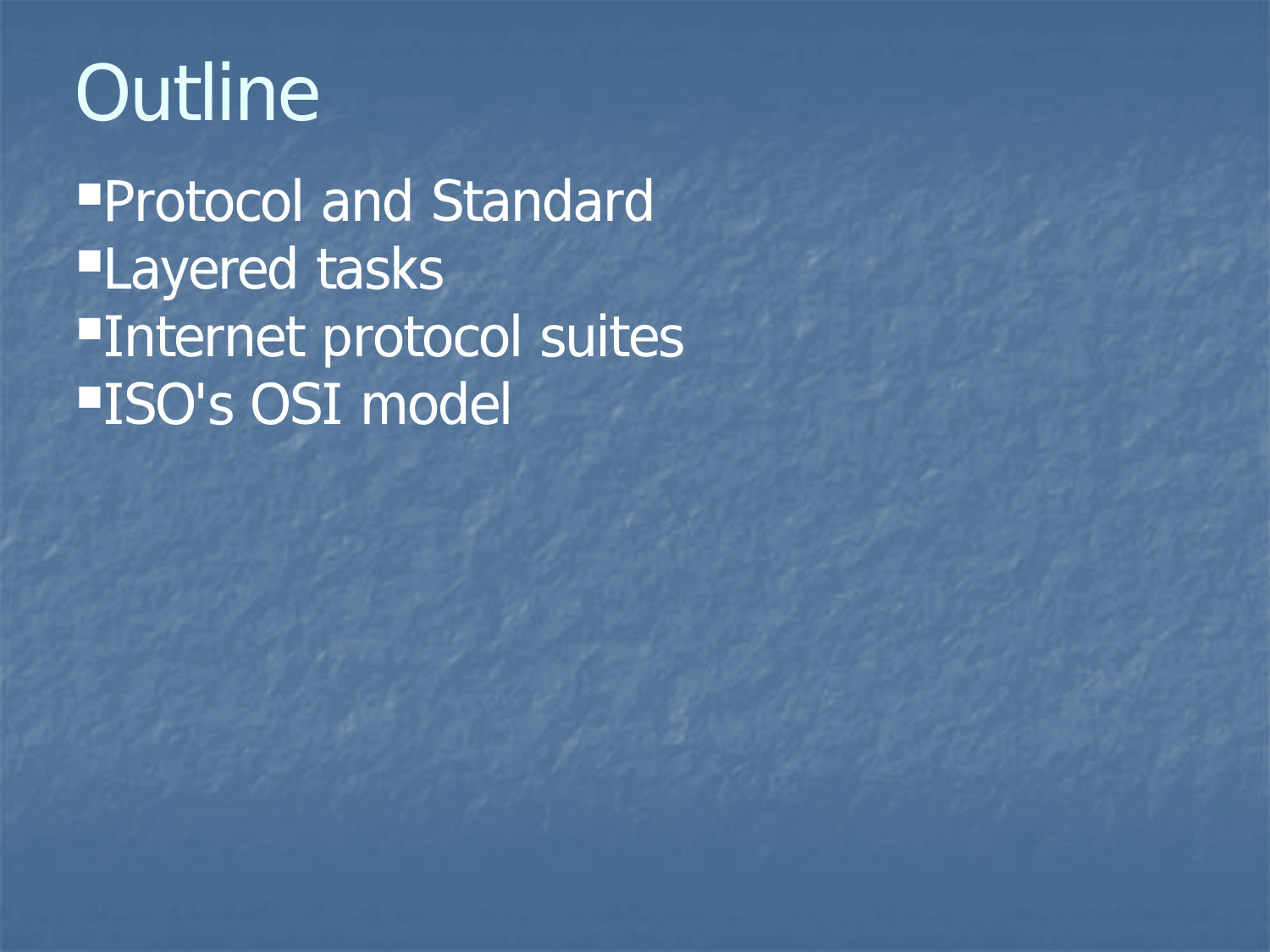

Outline
Protocol and Standard
Layered tasks
Internet protocol suites
ISO's OSI model